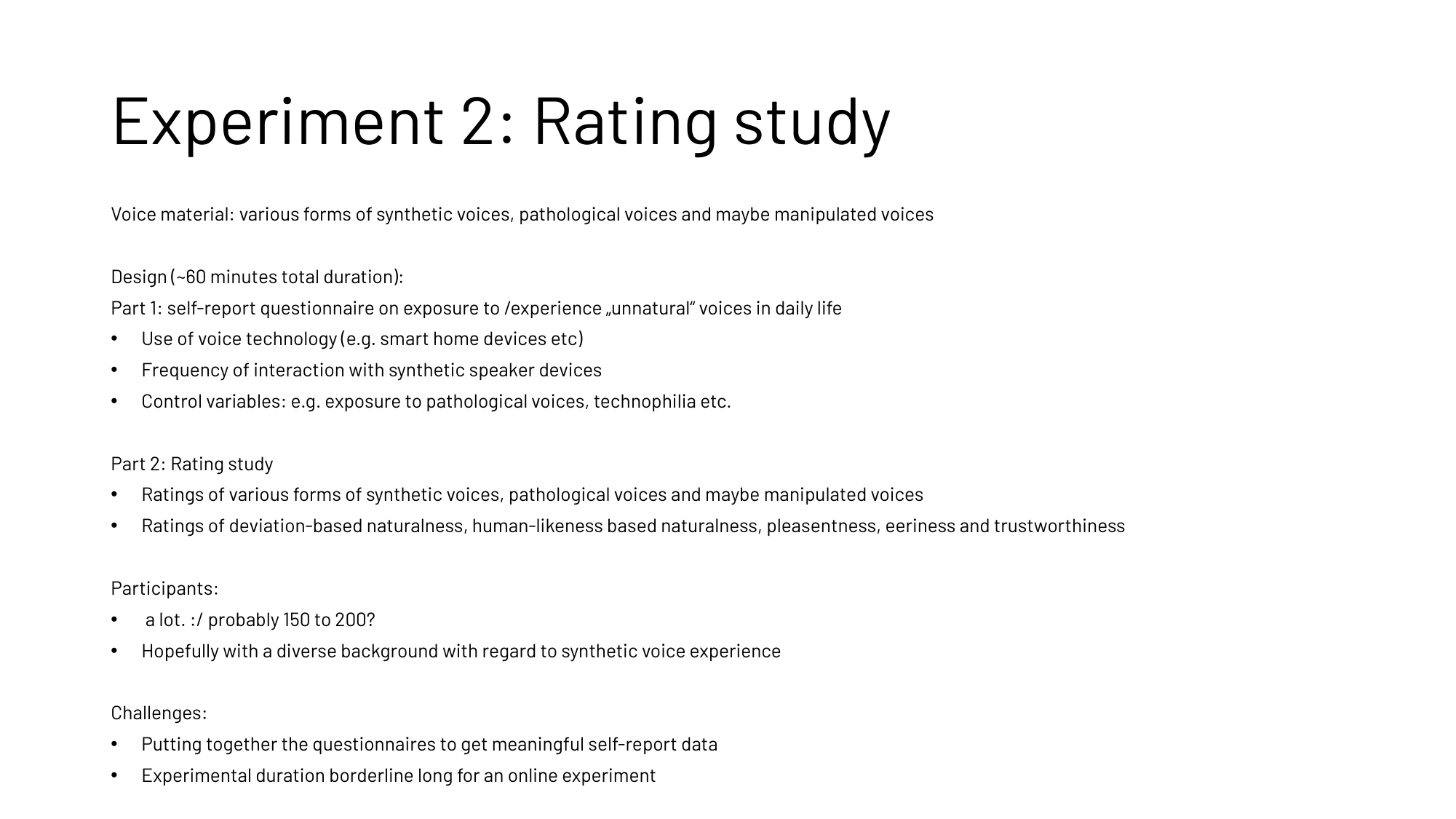

# Experiment 2: Rating study
Voice material: various forms of synthetic voices, pathological voices and maybe manipulated voices

Design (~60 minutes total duration):
Part 1: self-report questionnaire on exposure to /experience „unnatural“ voices in daily life
Use of voice technology (e.g. smart home devices etc)
Frequency of interaction with synthetic speaker devices
Control variables: e.g. exposure to pathological voices, technophilia etc.

Part 2: Rating study
Ratings of various forms of synthetic voices, pathological voices and maybe manipulated voices
Ratings of deviation-based naturalness, human-likeness based naturalness, pleasentness, eeriness and trustworthiness

Participants:
 a lot. :/ probably 150 to 200?
Hopefully with a diverse background with regard to synthetic voice experience

Challenges:
Putting together the questionnaires to get meaningful self-report data
Experimental duration borderline long for an online experiment